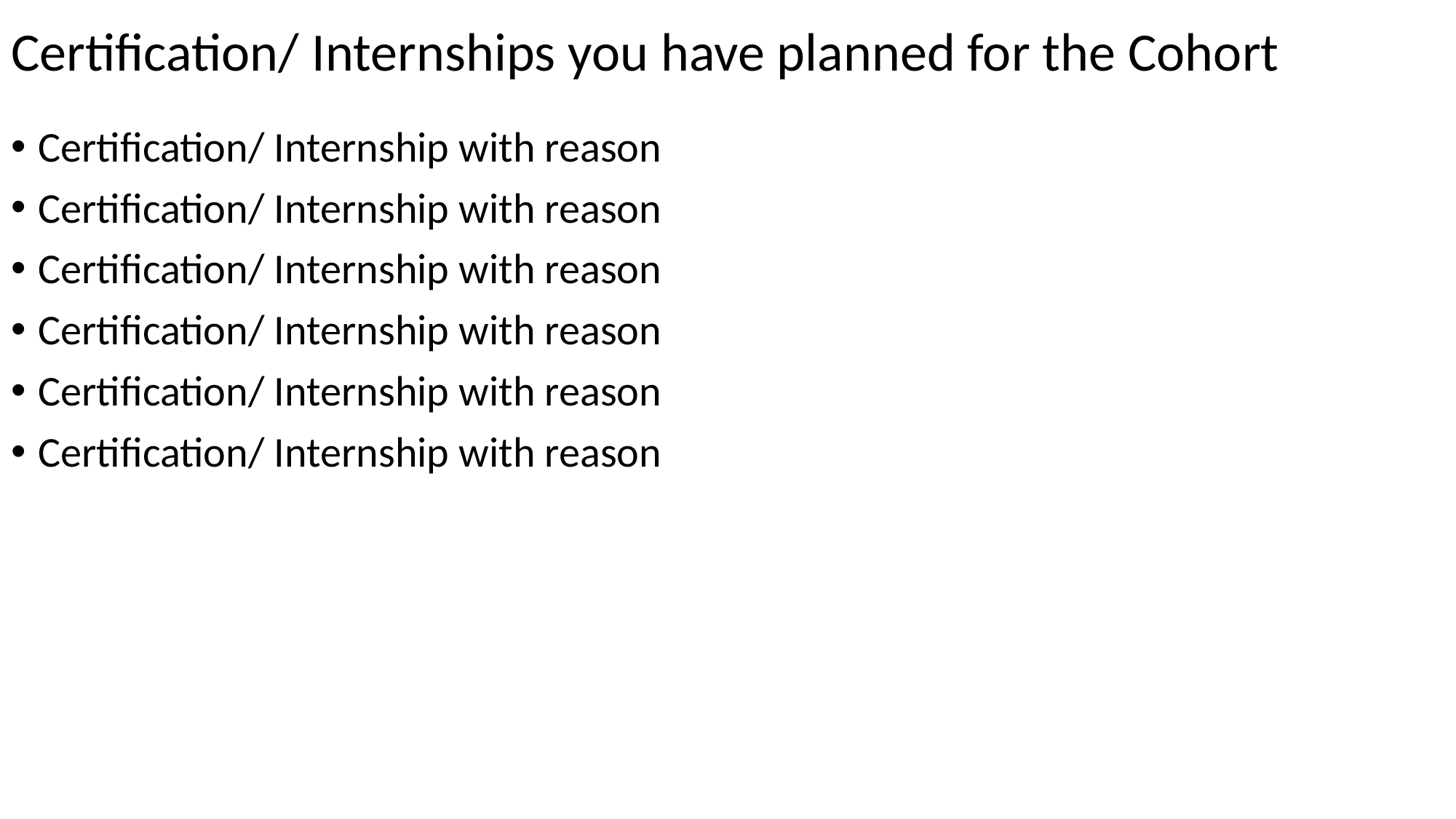

# Certification/ Internships you have planned for the Cohort
Certification/ Internship with reason
Certification/ Internship with reason
Certification/ Internship with reason
Certification/ Internship with reason
Certification/ Internship with reason
Certification/ Internship with reason